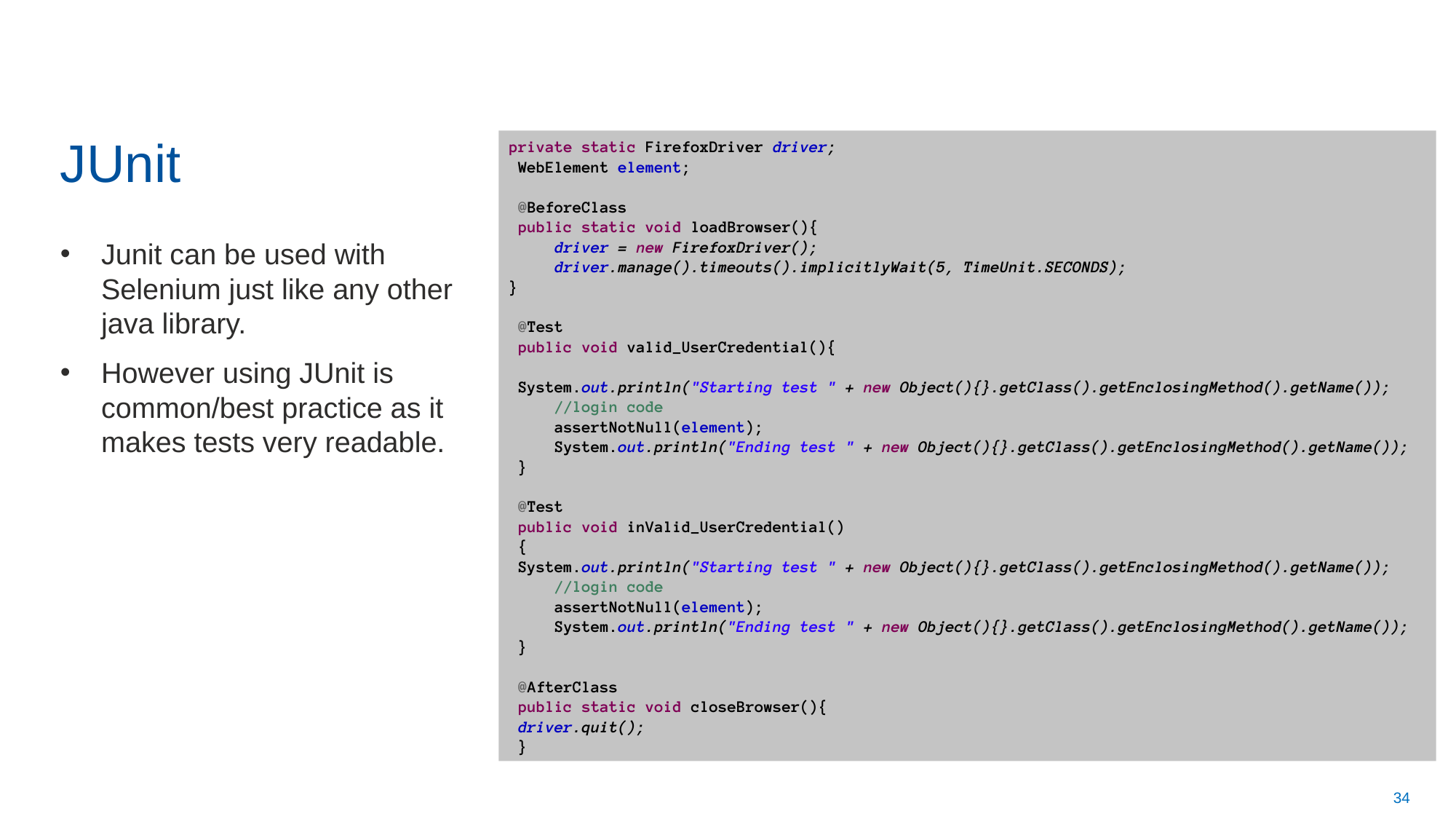

# JUnit
private static FirefoxDriver driver;
 WebElement element;

 @BeforeClass
 public static void loadBrowser(){
     driver = new FirefoxDriver();
     driver.manage().timeouts().implicitlyWait(5, TimeUnit.SECONDS);
}

 @Test
 public void valid_UserCredential(){

 System.out.println("Starting test " + new Object(){}.getClass().getEnclosingMethod().getName());
     //login code
     assertNotNull(element);
     System.out.println("Ending test " + new Object(){}.getClass().getEnclosingMethod().getName());
 }

 @Test
 public void inValid_UserCredential()
 {
 System.out.println("Starting test " + new Object(){}.getClass().getEnclosingMethod().getName());
     //login code
     assertNotNull(element);
     System.out.println("Ending test " + new Object(){}.getClass().getEnclosingMethod().getName());
 }

 @AfterClass
 public static void closeBrowser(){
 driver.quit();
 }
Junit can be used with Selenium just like any other java library.
However using JUnit is common/best practice as it makes tests very readable.